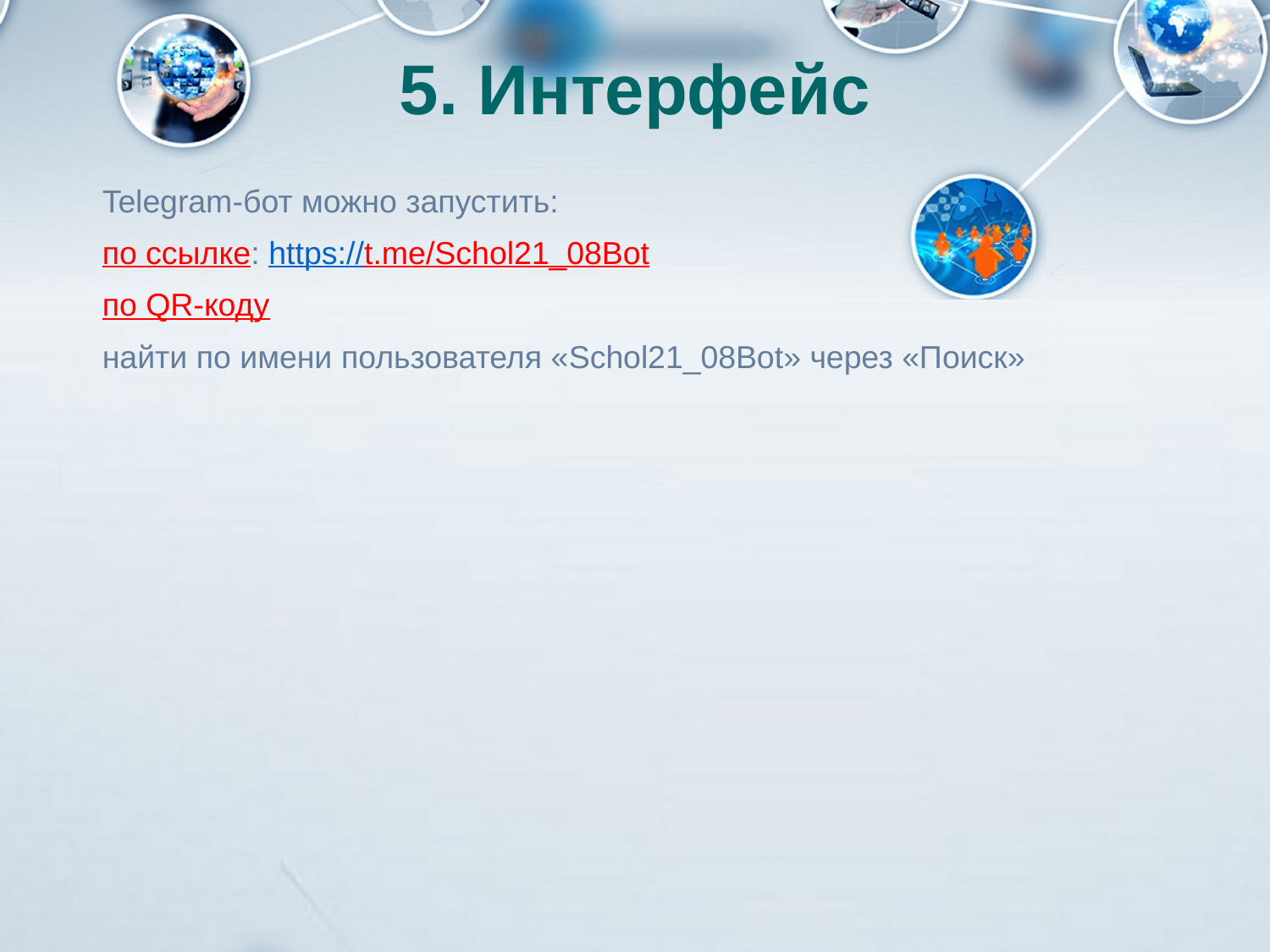

# 5. Интерфейс
Telegram-бот можно запустить:
по ссылке: https://t.me/Schol21_08Bot
по QR-коду
найти по имени пользователя «Schol21_08Bot» через «Поиск»